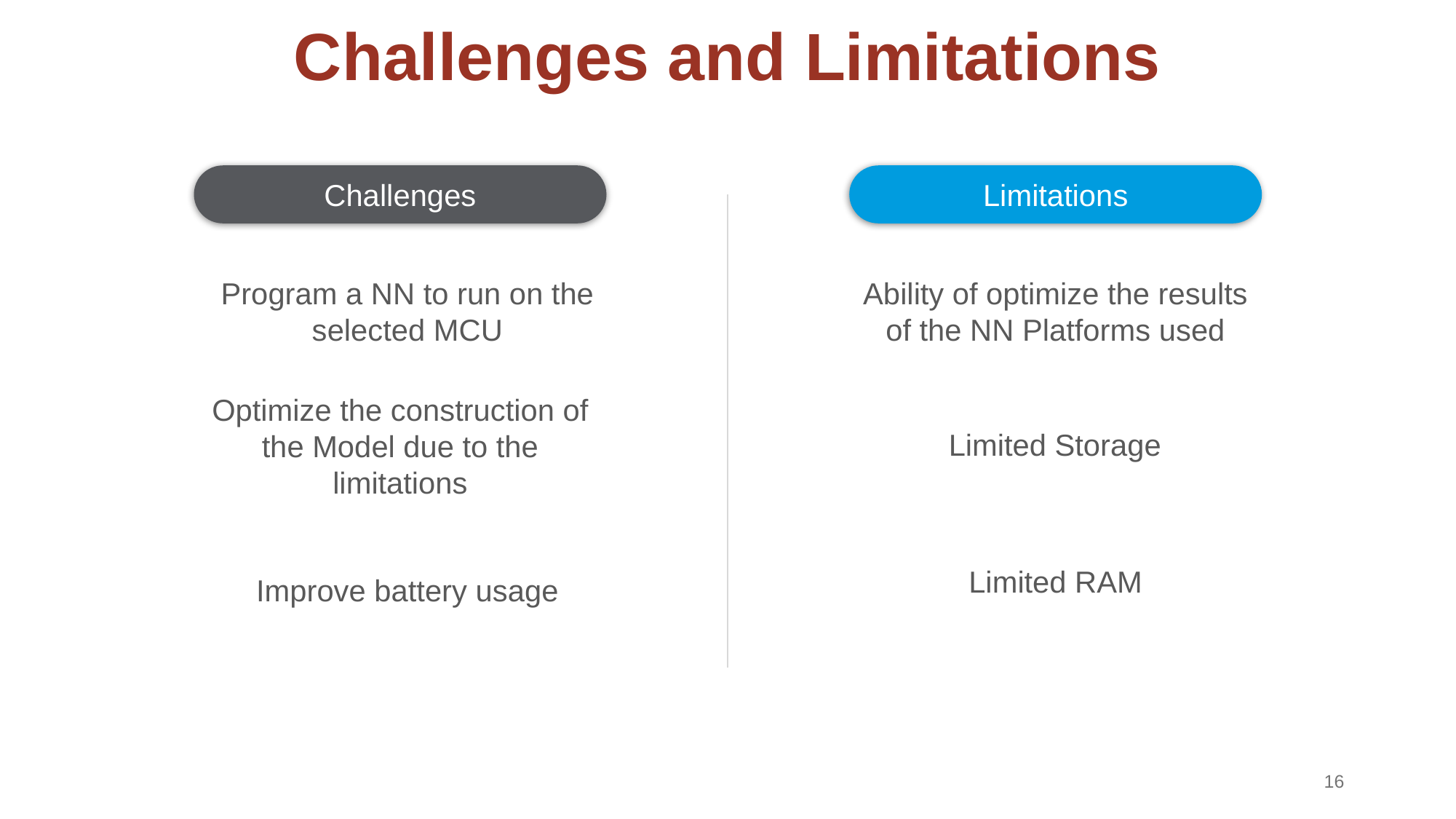

# Challenges and Limitations
Challenges
Limitations
Ability of optimize the results of the NN Platforms used
Program a NN to run on the selected MCU
Optimize the construction of the Model due to the limitations
Limited Storage
Limited RAM
Improve battery usage
16